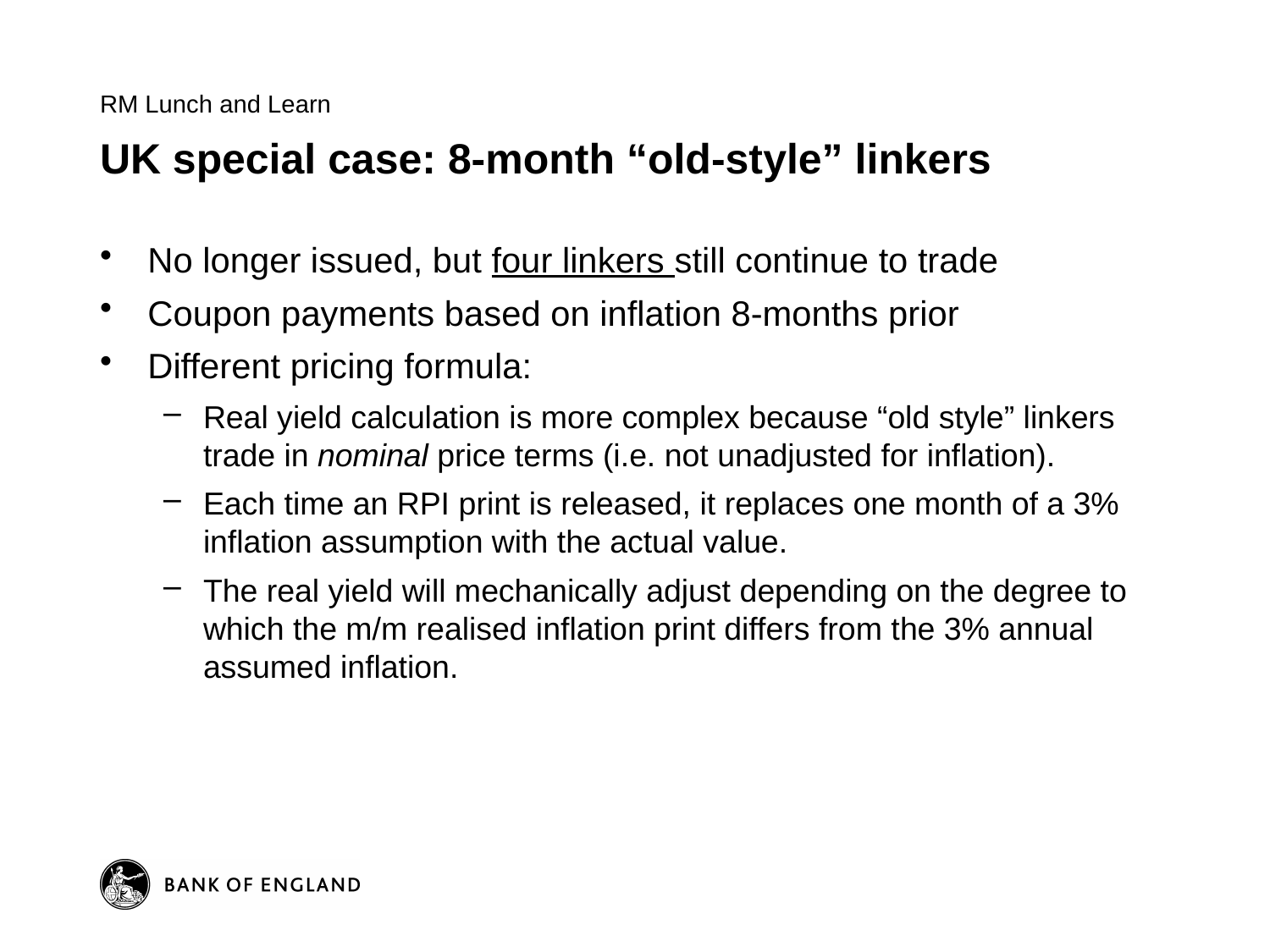

RM Lunch and Learn
# UK special case: 8-month “old-style” linkers
No longer issued, but four linkers still continue to trade
Coupon payments based on inflation 8-months prior
Different pricing formula:
Real yield calculation is more complex because “old style” linkers trade in nominal price terms (i.e. not unadjusted for inflation).
Each time an RPI print is released, it replaces one month of a 3% inflation assumption with the actual value.
The real yield will mechanically adjust depending on the degree to which the m/m realised inflation print differs from the 3% annual assumed inflation.